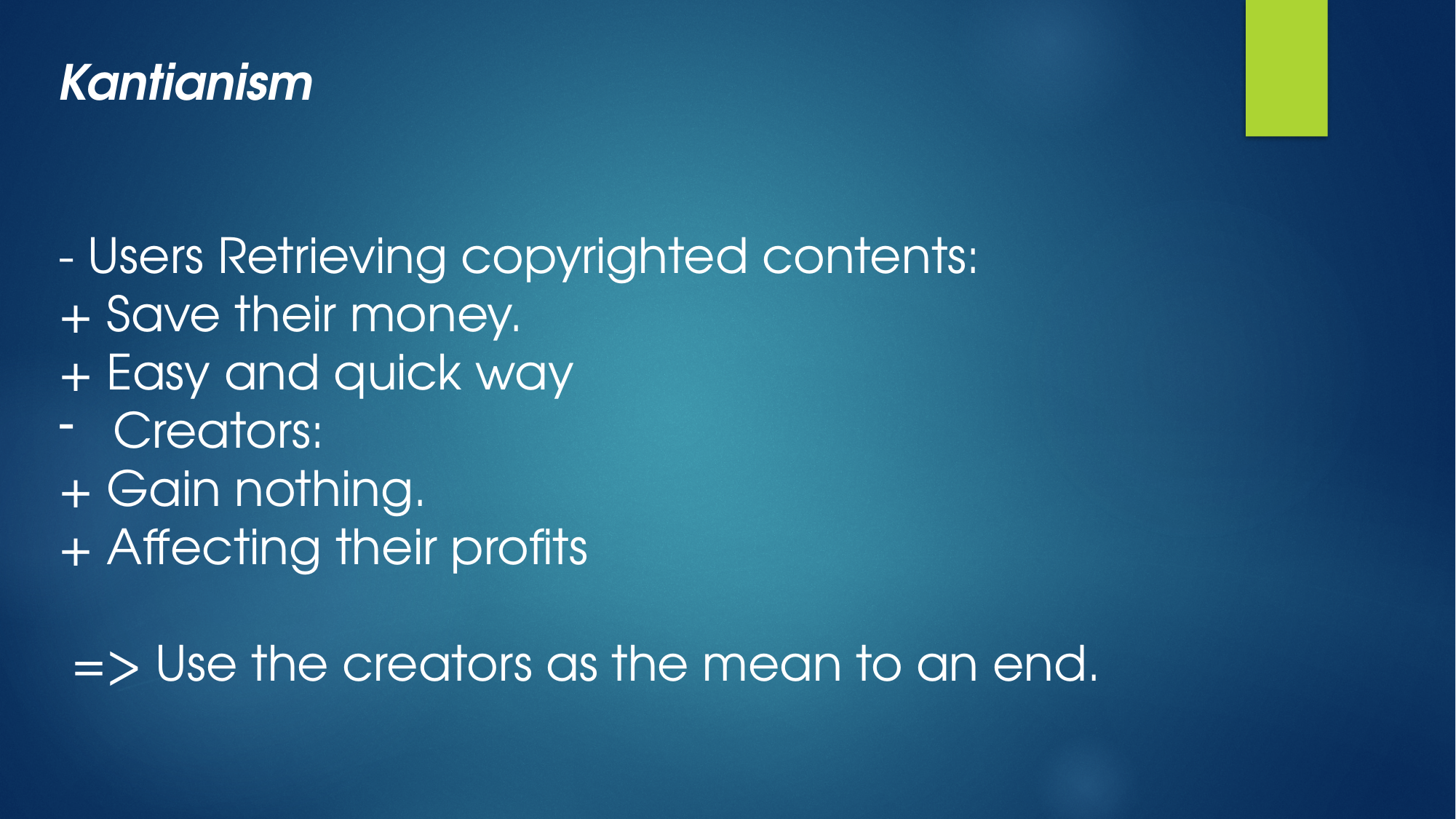

Kantianism
- Users Retrieving copyrighted contents:
+ Save their money.
+ Easy and quick way
Creators:
+ Gain nothing.
+ Affecting their profits

 => Use the creators as the mean to an end.